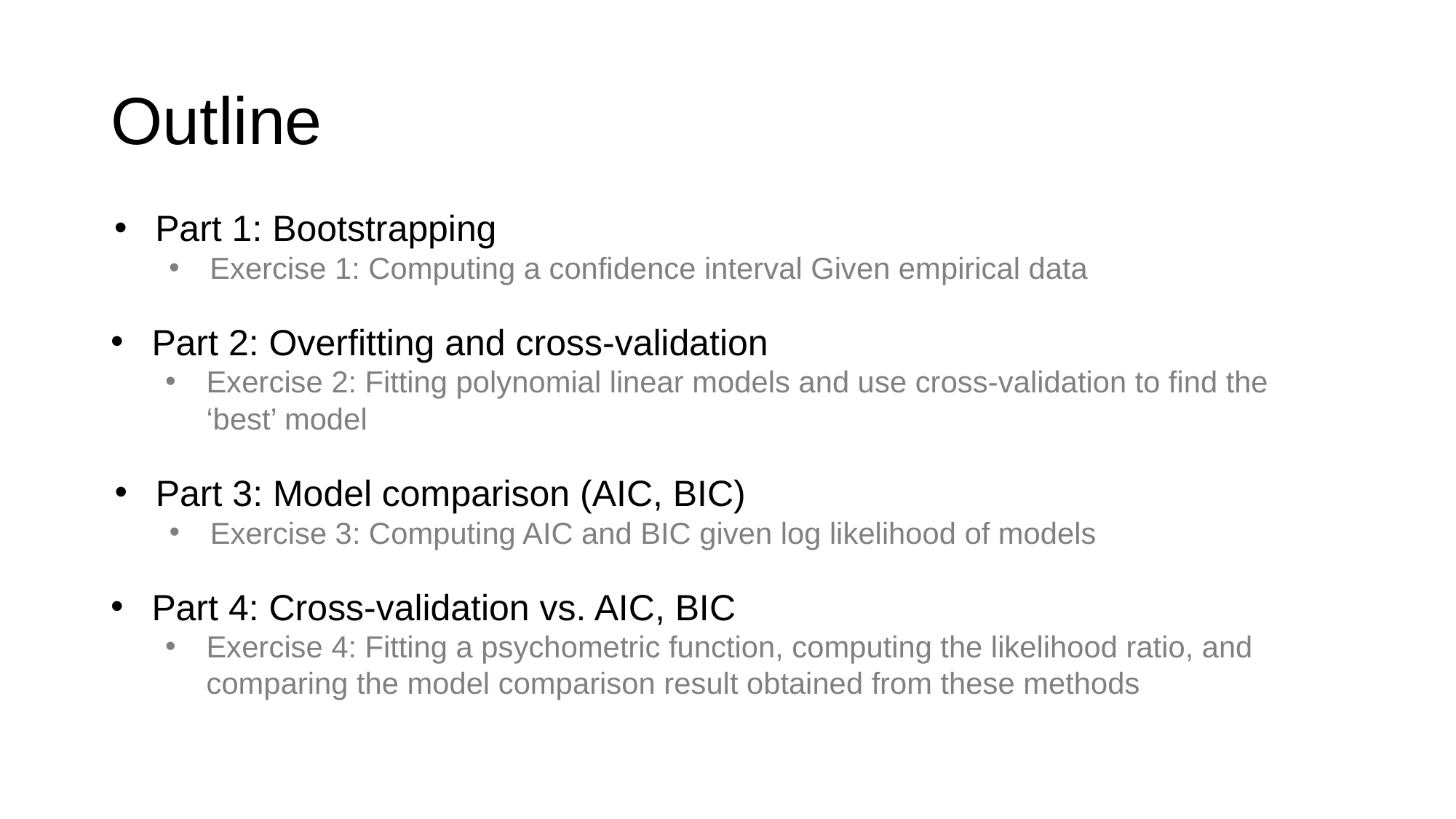

# Outline
Part 1: Bootstrapping
Exercise 1: Computing a confidence interval Given empirical data
Part 2: Overfitting and cross-validation
Exercise 2: Fitting polynomial linear models and use cross-validation to find the ‘best’ model
Part 3: Model comparison (AIC, BIC)
Exercise 3: Computing AIC and BIC given log likelihood of models
Part 4: Cross-validation vs. AIC, BIC
Exercise 4: Fitting a psychometric function, computing the likelihood ratio, and comparing the model comparison result obtained from these methods